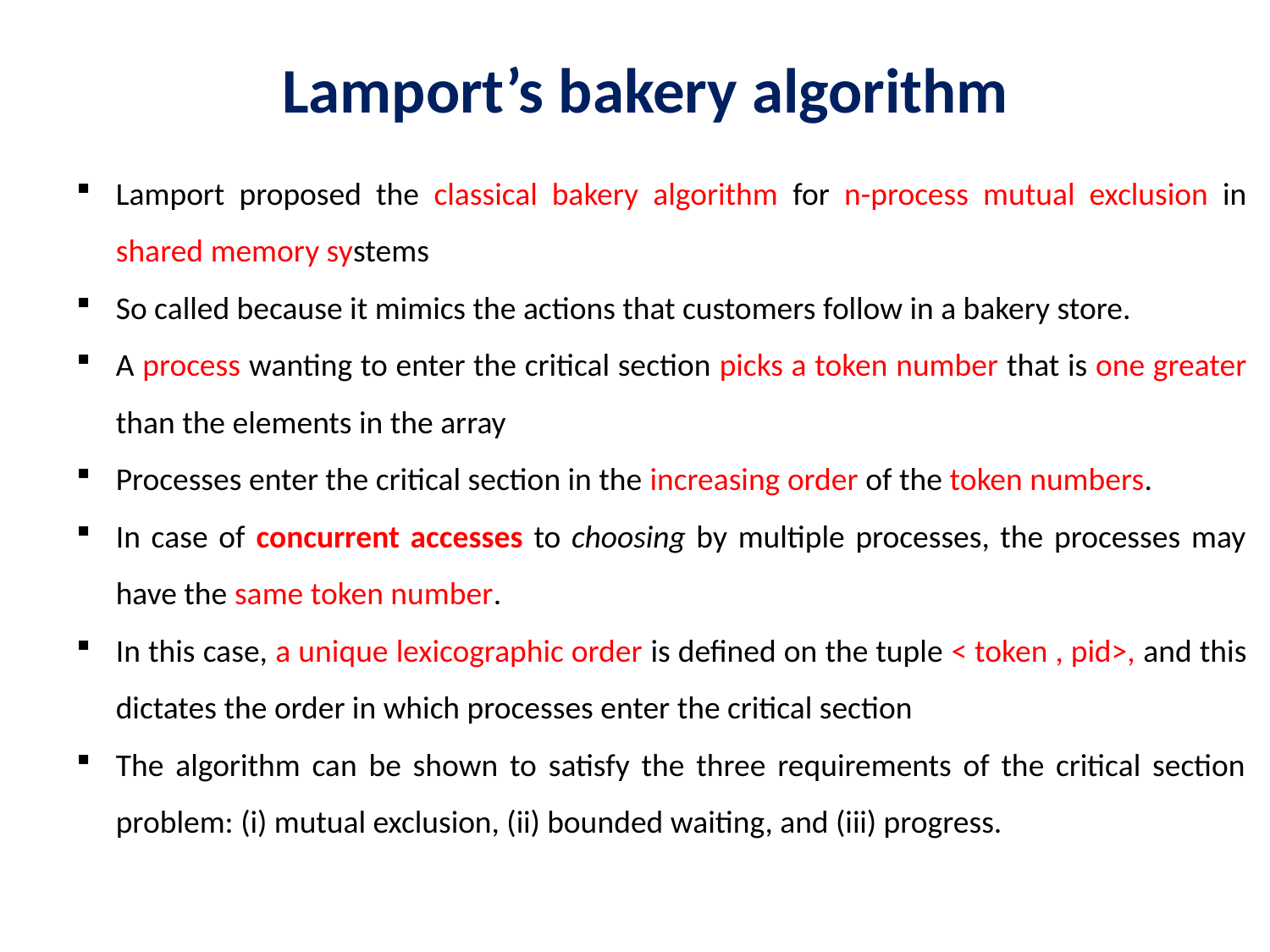

# Lamport’s bakery algorithm
Lamport proposed the classical bakery algorithm for n-process mutual exclusion in shared memory systems
So called because it mimics the actions that customers follow in a bakery store.
A process wanting to enter the critical section picks a token number that is one greater than the elements in the array
Processes enter the critical section in the increasing order of the token numbers.
In case of concurrent accesses to choosing by multiple processes, the processes may have the same token number.
In this case, a unique lexicographic order is defined on the tuple < token , pid>, and this dictates the order in which processes enter the critical section
The algorithm can be shown to satisfy the three requirements of the critical section problem: (i) mutual exclusion, (ii) bounded waiting, and (iii) progress.